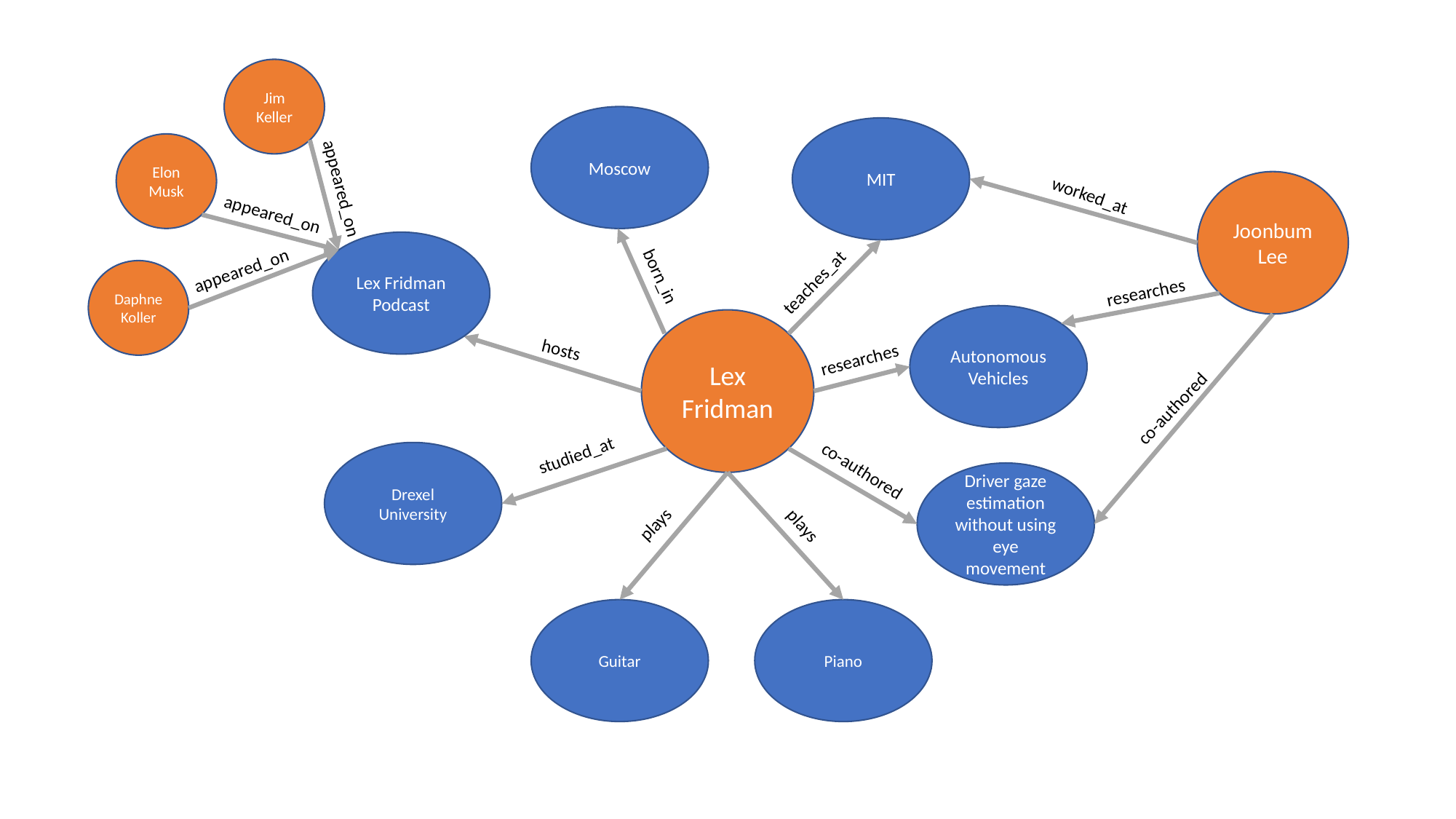

Jim Keller
Moscow
MIT
Elon Musk
Joonbum Lee
appeared_on
worked_at
appeared_on
Lex Fridman Podcast
appeared_on
born_in
Daphne Koller
teaches_at
researches
Autonomous Vehicles
Lex Fridman
hosts
researches
co-authored
studied_at
Drexel University
co-authored
Driver gaze estimation without using eye movement
plays
plays
Guitar
Piano